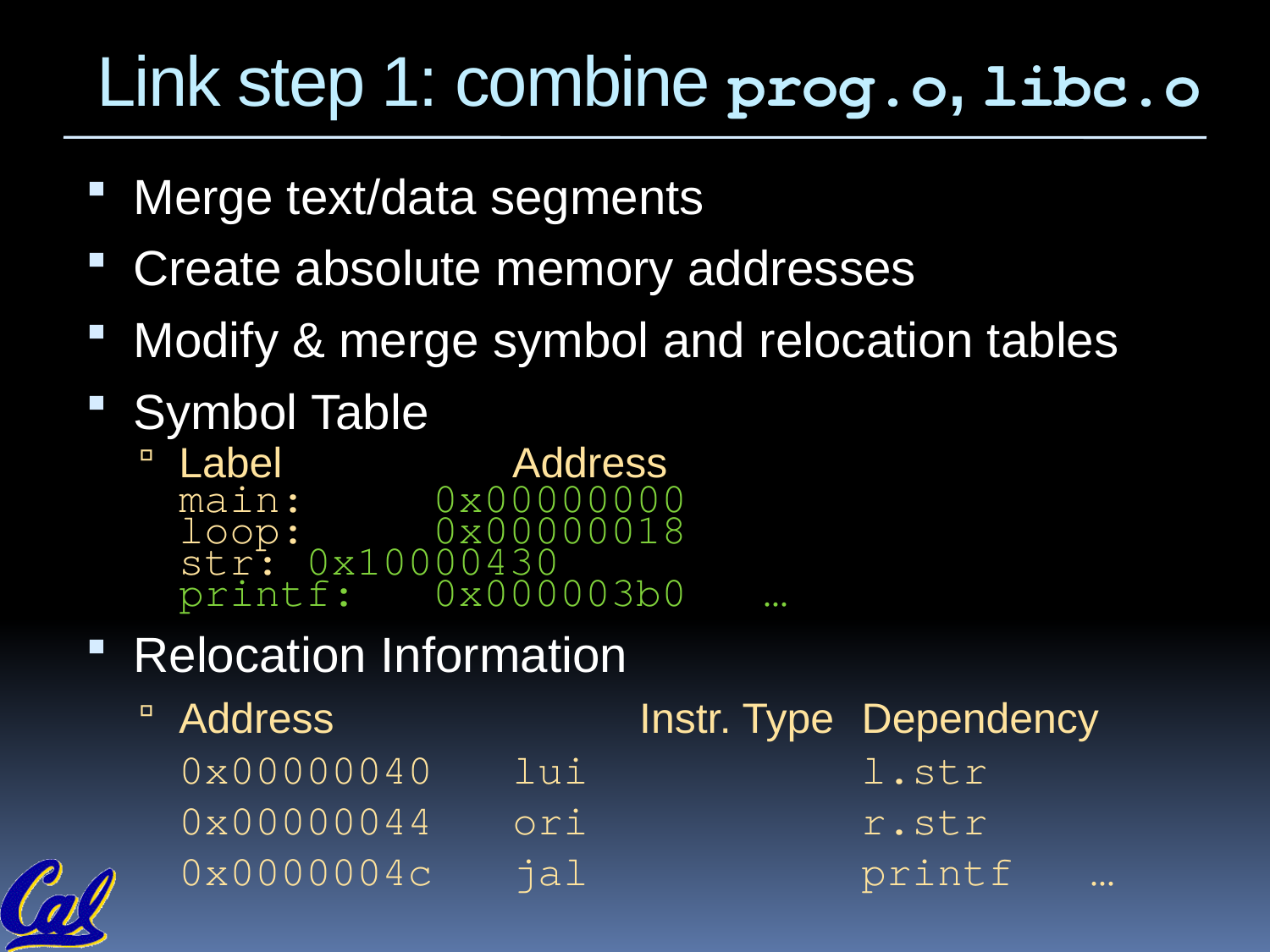

# Link step 1: combine prog.o, libc.o
Merge text/data segments
Create absolute memory addresses
Modify & merge symbol and relocation tables
Symbol Table
Label 	Address
	main:	0x00000000
	loop:	0x00000018
	str:	0x10000430
	printf:	0x000003b0   …
Relocation Information
Address		Instr. Type	Dependency 0x00000040	lui		l.str
0x00000044	ori		r.str
0x0000004c	jal		printf   …